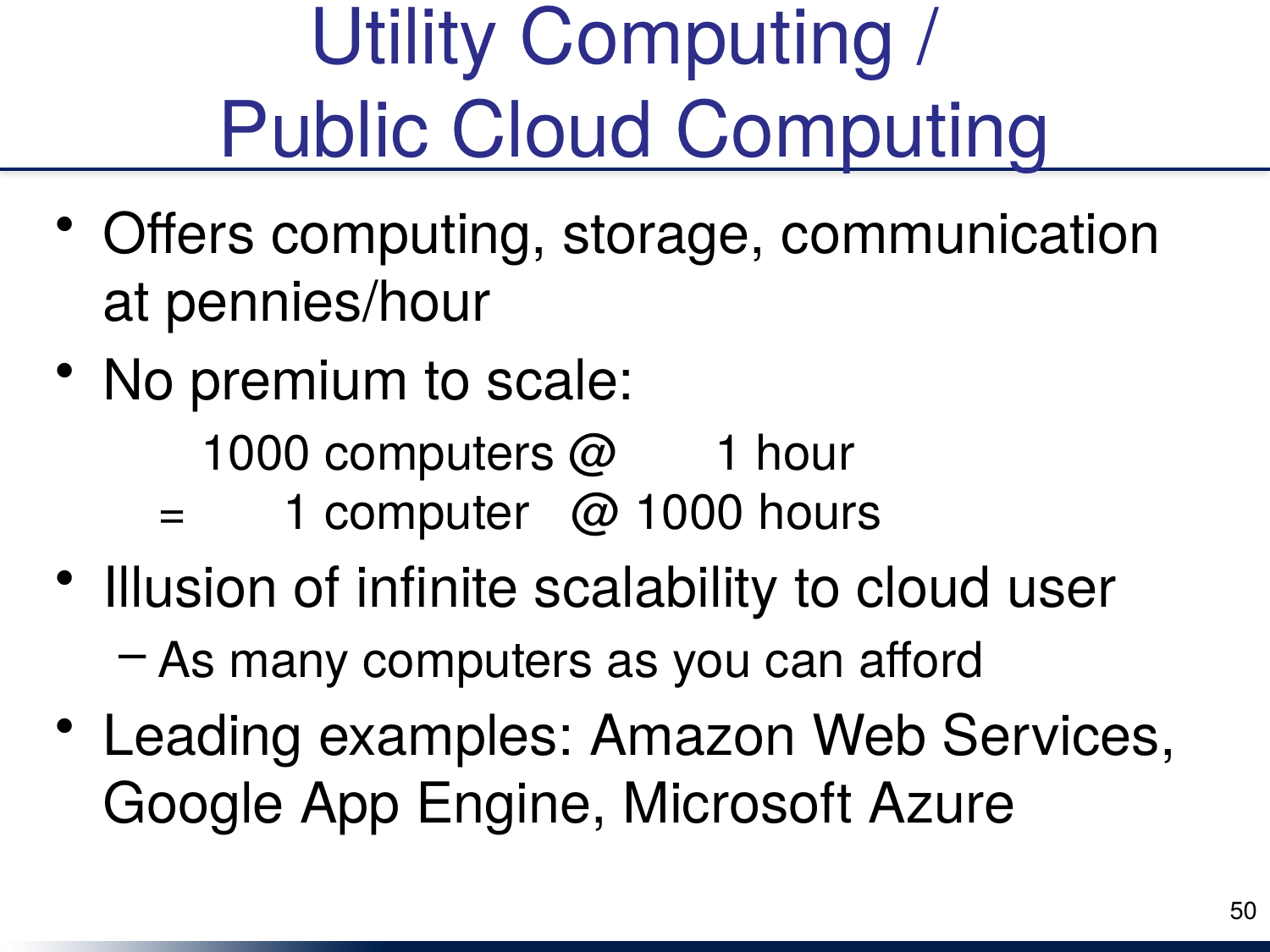

# Utility Computing / Public Cloud Computing
Offers computing, storage, communication at pennies/hour
No premium to scale:
      1000 computers @       1 hour
=       1 computer   @ 1000 hours
Illusion of infinite scalability to cloud user
As many computers as you can afford
Leading examples: Amazon Web Services, Google App Engine, Microsoft Azure
50